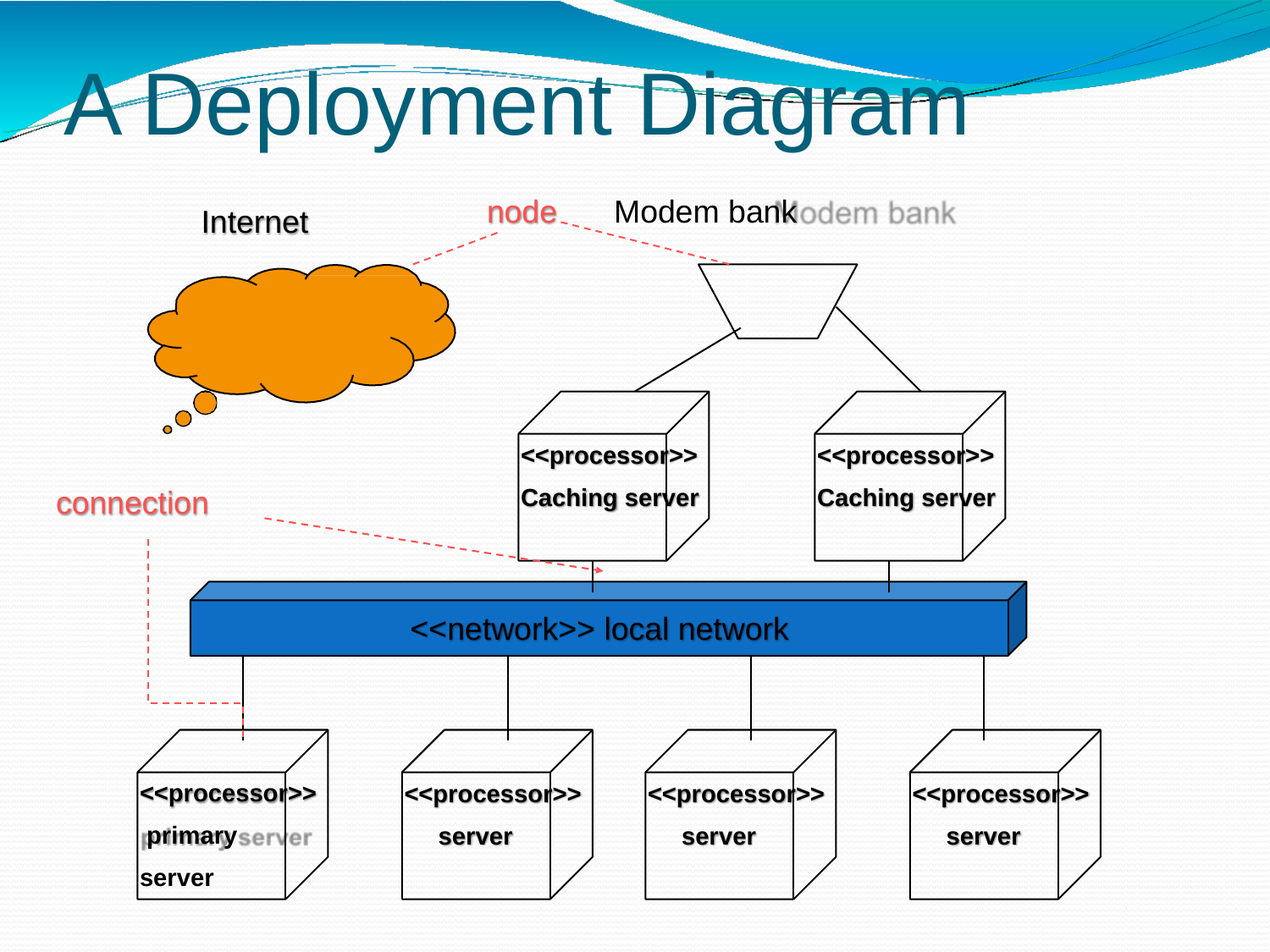

# A Deployment Diagram

node	Modem bank

Internet

<<processor>>
Caching server
<<processor>>
Caching server

connection

<<network>> local network

<<processor>>  primary server

<<processor>>
<<processor>>
<<processor>>

server
server
server